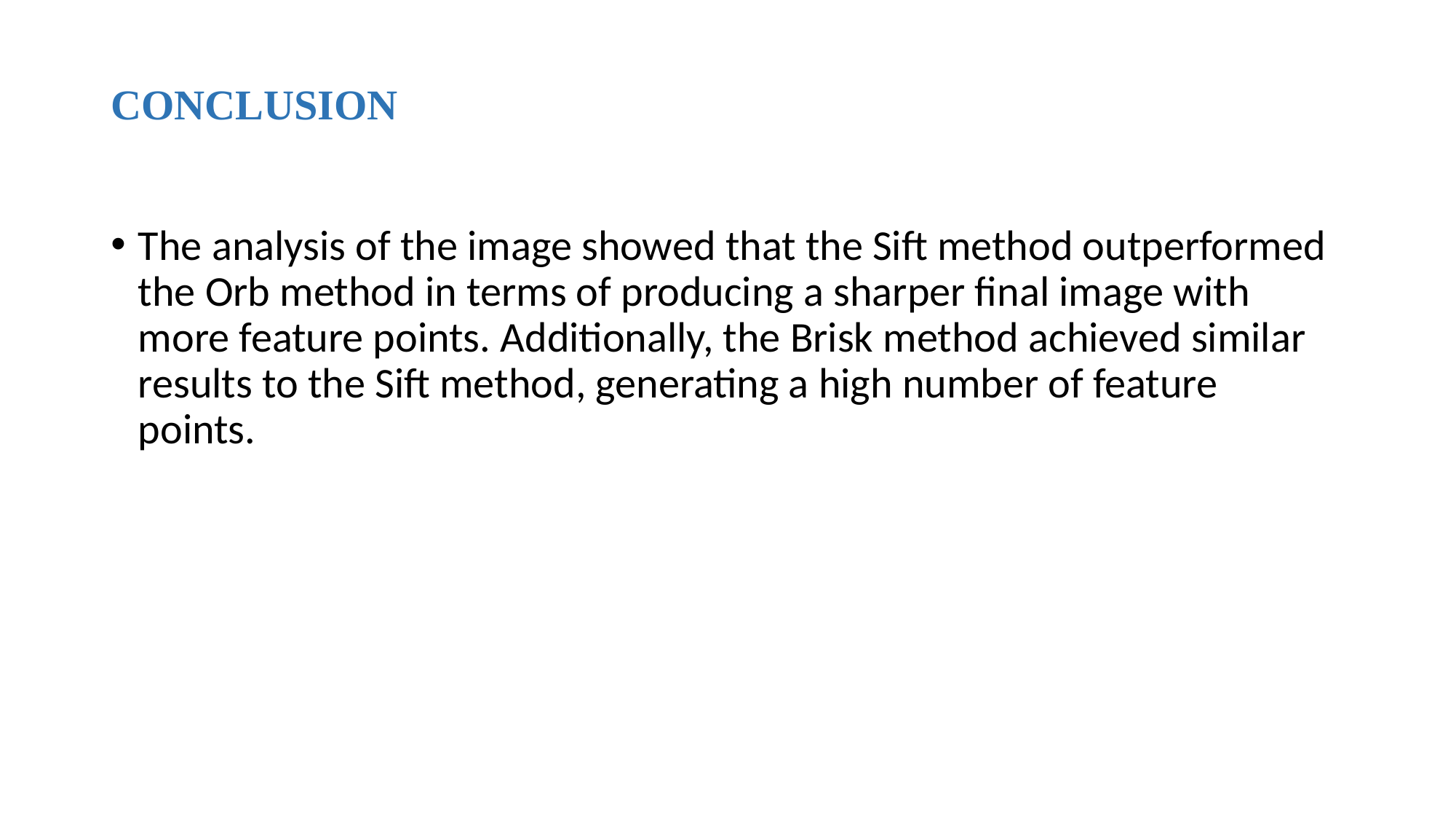

# CONCLUSION
The analysis of the image showed that the Sift method outperformed the Orb method in terms of producing a sharper final image with more feature points. Additionally, the Brisk method achieved similar results to the Sift method, generating a high number of feature points.